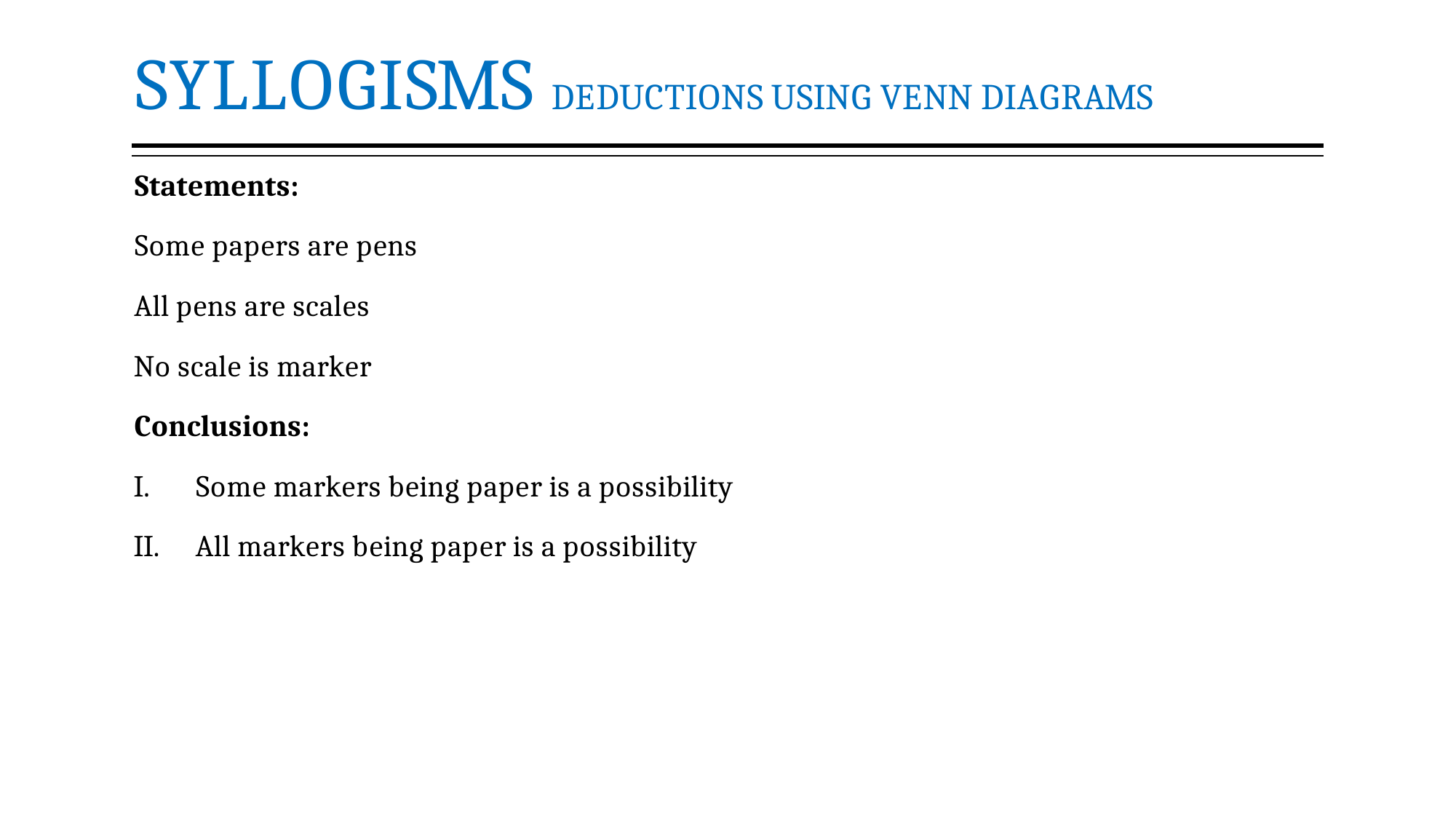

# SYLLOGISMS DEDUCTIONS USING VENN DIAGRAMS
Statements:
Some papers are pens
All pens are scales
No scale is marker
Conclusions:
Some markers being paper is a possibility
All markers being paper is a possibility